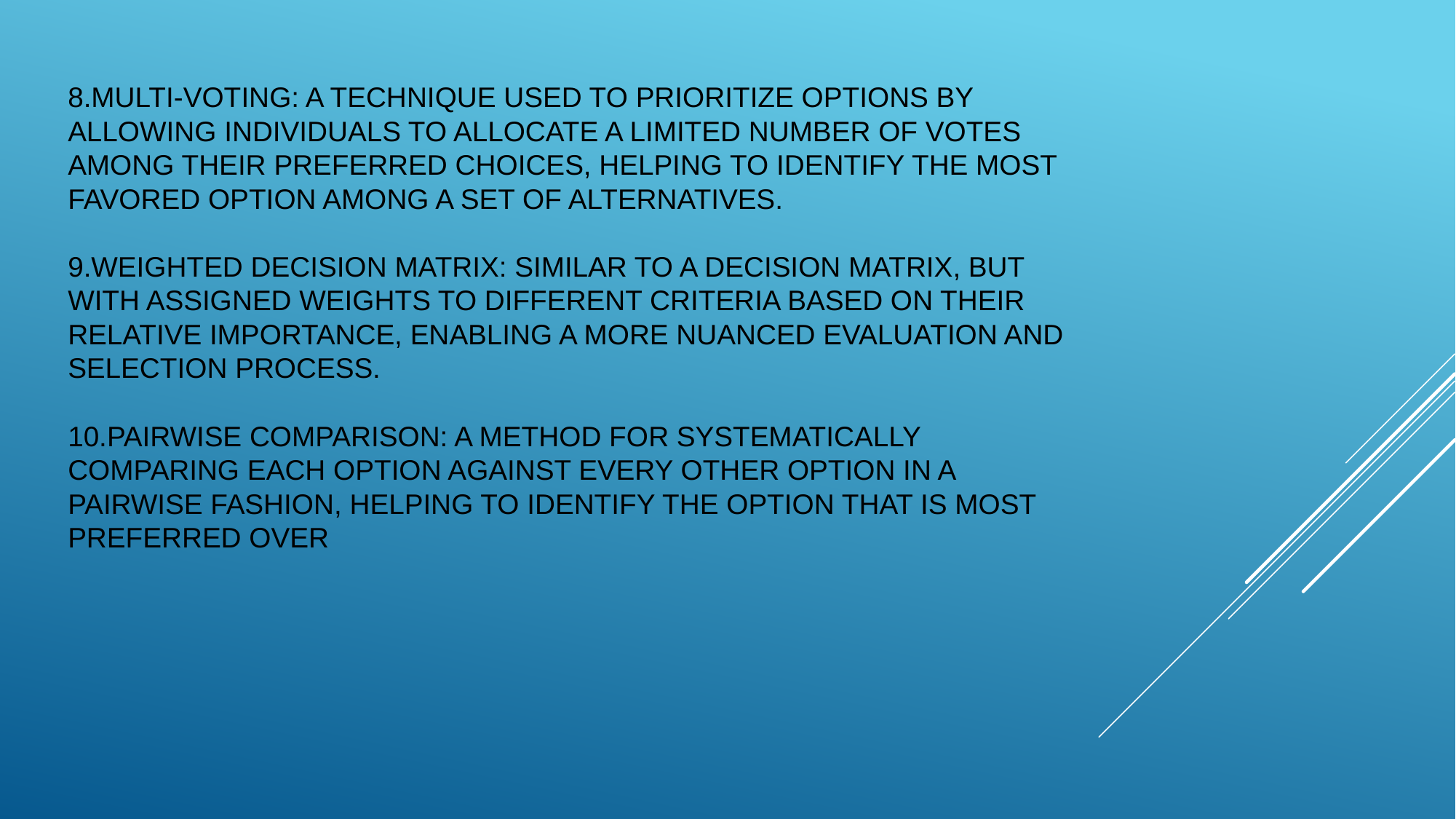

# 8.Multi-Voting: A technique used to prioritize options by allowing individuals to allocate a limited number of votes among their preferred choices, helping to identify the most favored option among a set of alternatives. 9.Weighted Decision Matrix: Similar to a decision matrix, but with assigned weights to different criteria based on their relative importance, enabling a more nuanced evaluation and selection process. 10.Pairwise Comparison: A method for systematically comparing each option against every other option in a pairwise fashion, helping to identify the option that is most preferred over